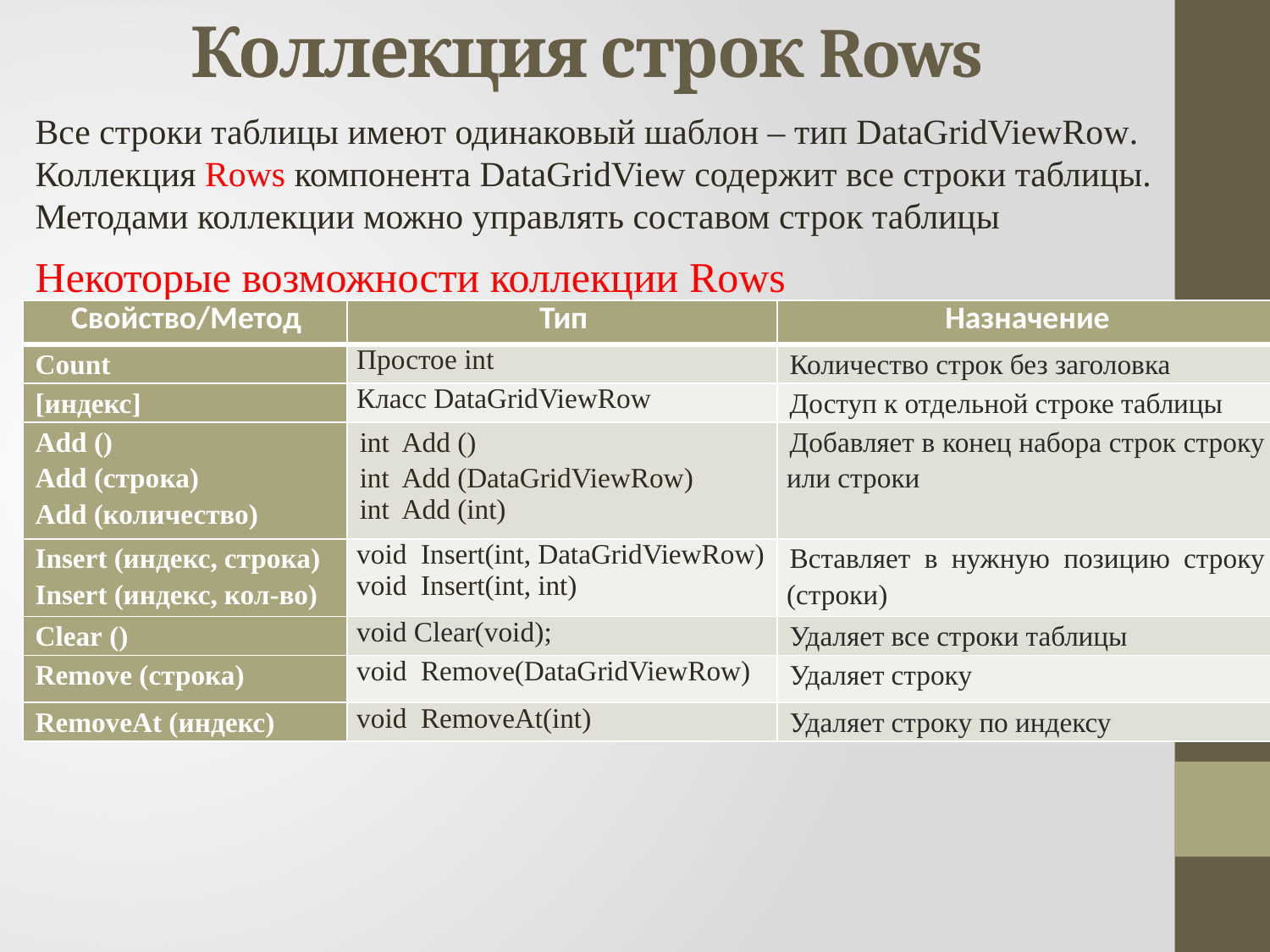

# Коллекция строк Rows
Все строки таблицы имеют одинаковый шаблон – тип DataGridViewRow. Коллекция Rows компонента DataGridView содержит все строки таблицы. Методами коллекции можно управлять составом строк таблицы
Некоторые возможности коллекции Rows
| Свойство/Метод | Тип | Назначение |
| --- | --- | --- |
| Count | Простое int | Количество строк без заголовка |
| [индекс] | Класс DataGridViewRow | Доступ к отдельной строке таблицы |
| Add () Add (строка) Add (количество) | int Add () int Add (DataGridViewRow) int Add (int) | Добавляет в конец набора строк строку или строки |
| Insert (индекс, строка) Insert (индекс, кол-во) | void Insert(int, DataGridViewRow) void Insert(int, int) | Вставляет в нужную позицию строку (строки) |
| Clear () | void Clear(void); | Удаляет все строки таблицы |
| Remove (строка) | void Remove(DataGridViewRow) | Удаляет строку |
| RemoveAt (индекс) | void RemoveAt(int) | Удаляет строку по индексу |